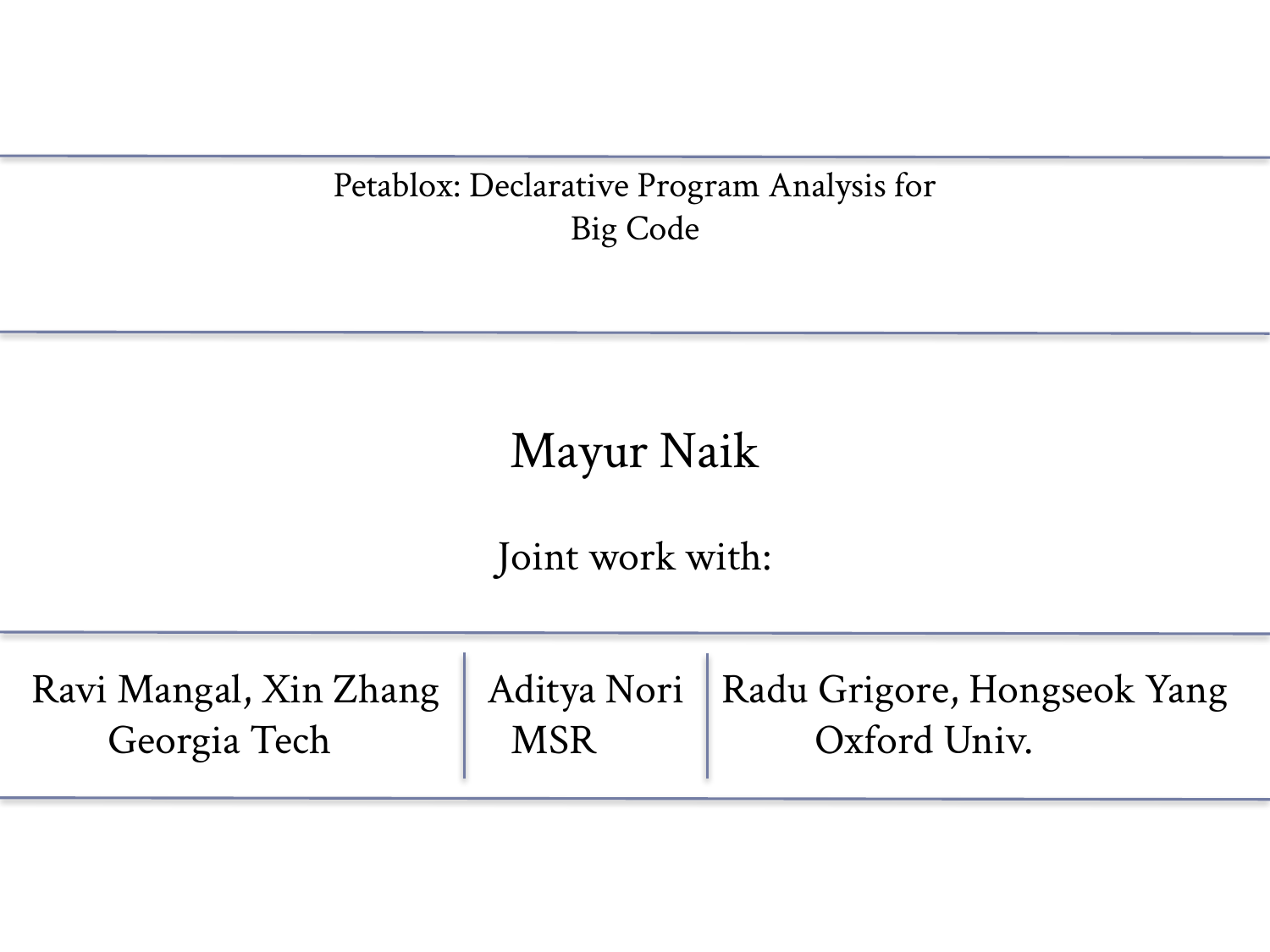

# Petablox: Declarative Program Analysis for Big Code
Mayur Naik
Joint work with:
  Ravi Mangal, Xin Zhang     Aditya Nori    Radu Grigore, Hongseok Yang
          Georgia Tech                   MSR                       Oxford Univ.